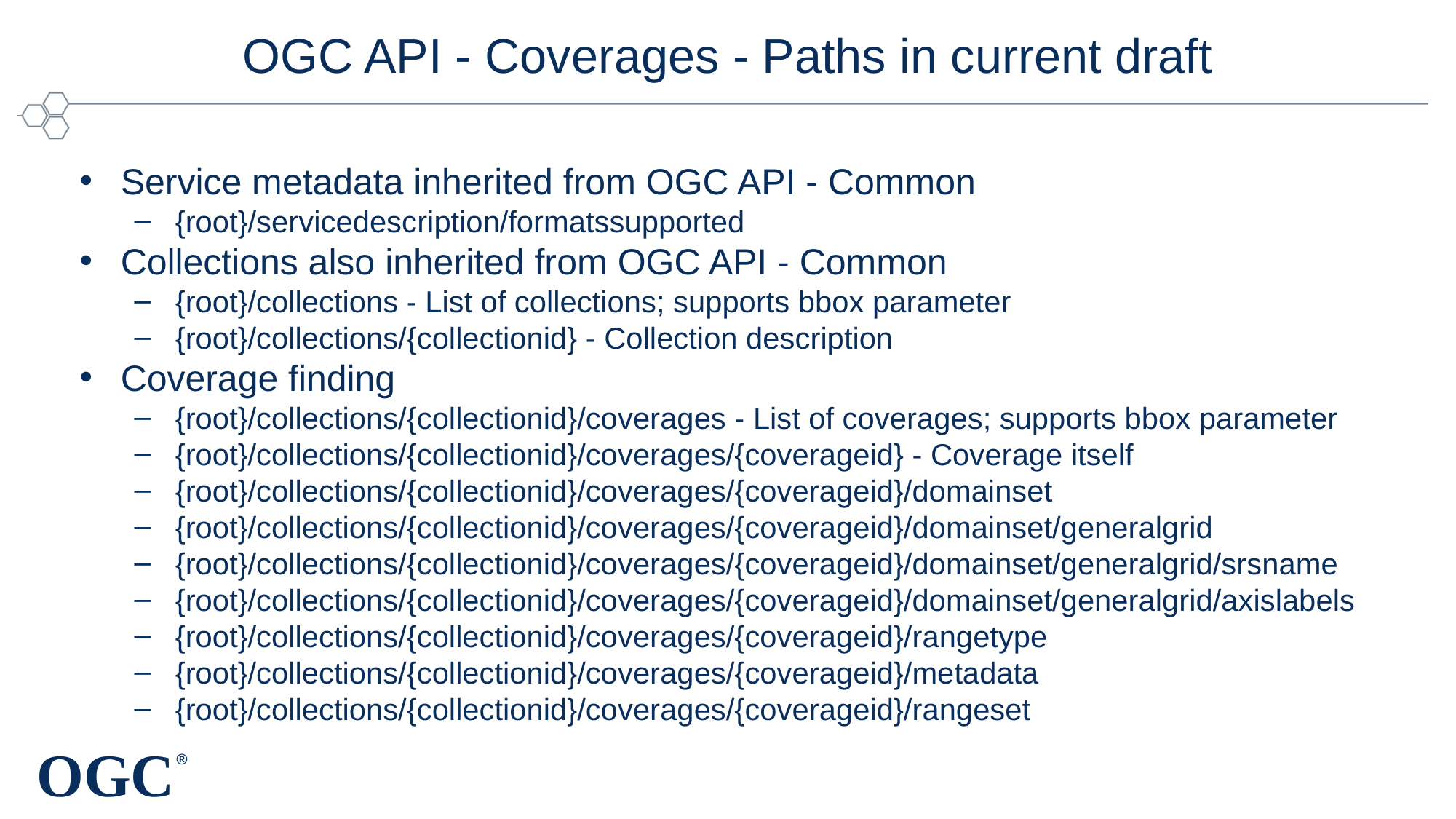

# OGC API - Coverages - Paths in current draft
Service metadata inherited from OGC API - Common
{root}/servicedescription/formatssupported
Collections also inherited from OGC API - Common
{root}/collections - List of collections; supports bbox parameter
{root}/collections/{collectionid} - Collection description
Coverage finding
{root}/collections/{collectionid}/coverages - List of coverages; supports bbox parameter
{root}/collections/{collectionid}/coverages/{coverageid} - Coverage itself
{root}/collections/{collectionid}/coverages/{coverageid}/domainset
{root}/collections/{collectionid}/coverages/{coverageid}/domainset/generalgrid
{root}/collections/{collectionid}/coverages/{coverageid}/domainset/generalgrid/srsname
{root}/collections/{collectionid}/coverages/{coverageid}/domainset/generalgrid/axislabels
{root}/collections/{collectionid}/coverages/{coverageid}/rangetype
{root}/collections/{collectionid}/coverages/{coverageid}/metadata
{root}/collections/{collectionid}/coverages/{coverageid}/rangeset